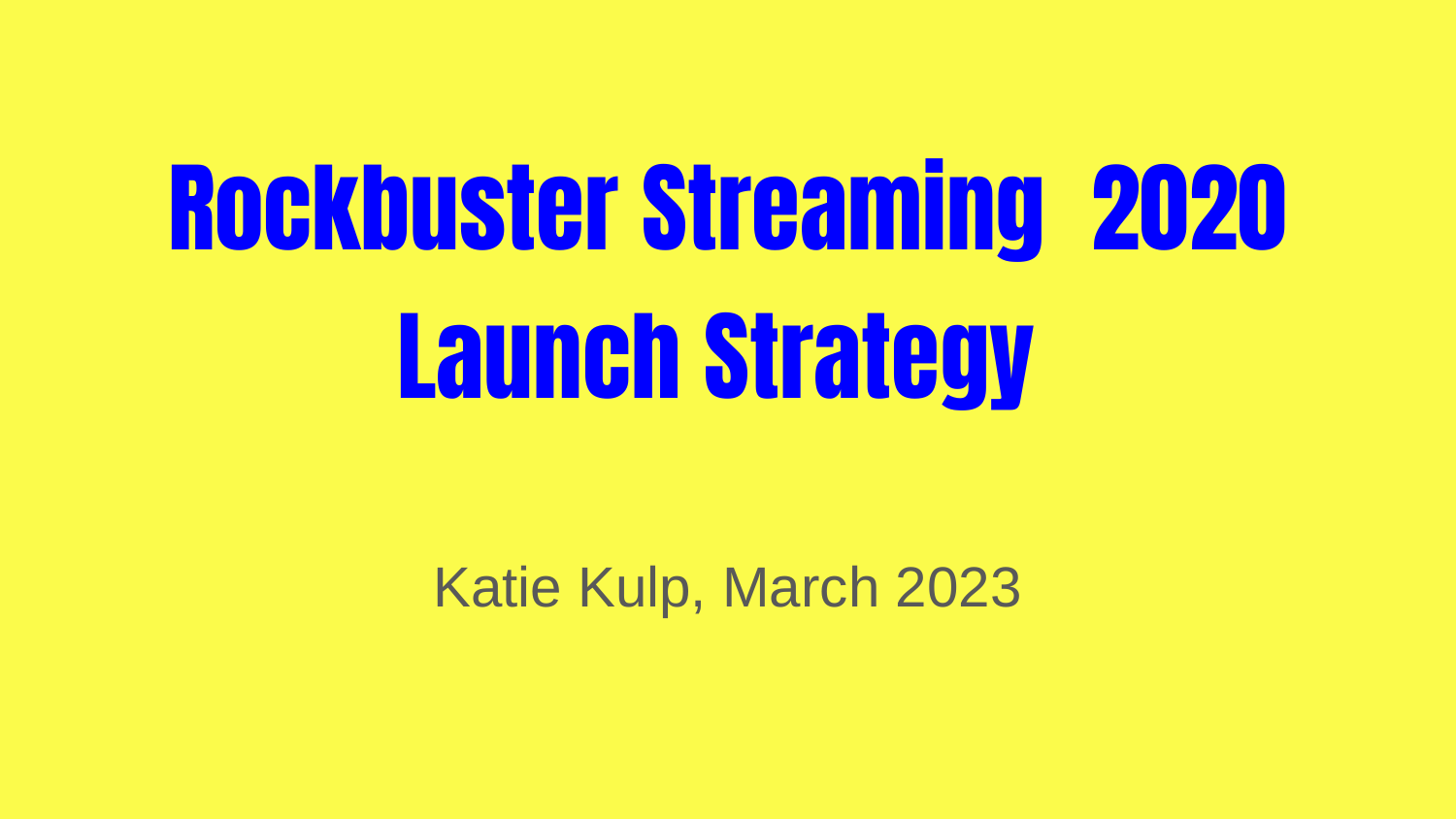

# Rockbuster Streaming  2020 Launch Strategy
Katie Kulp, March 2023